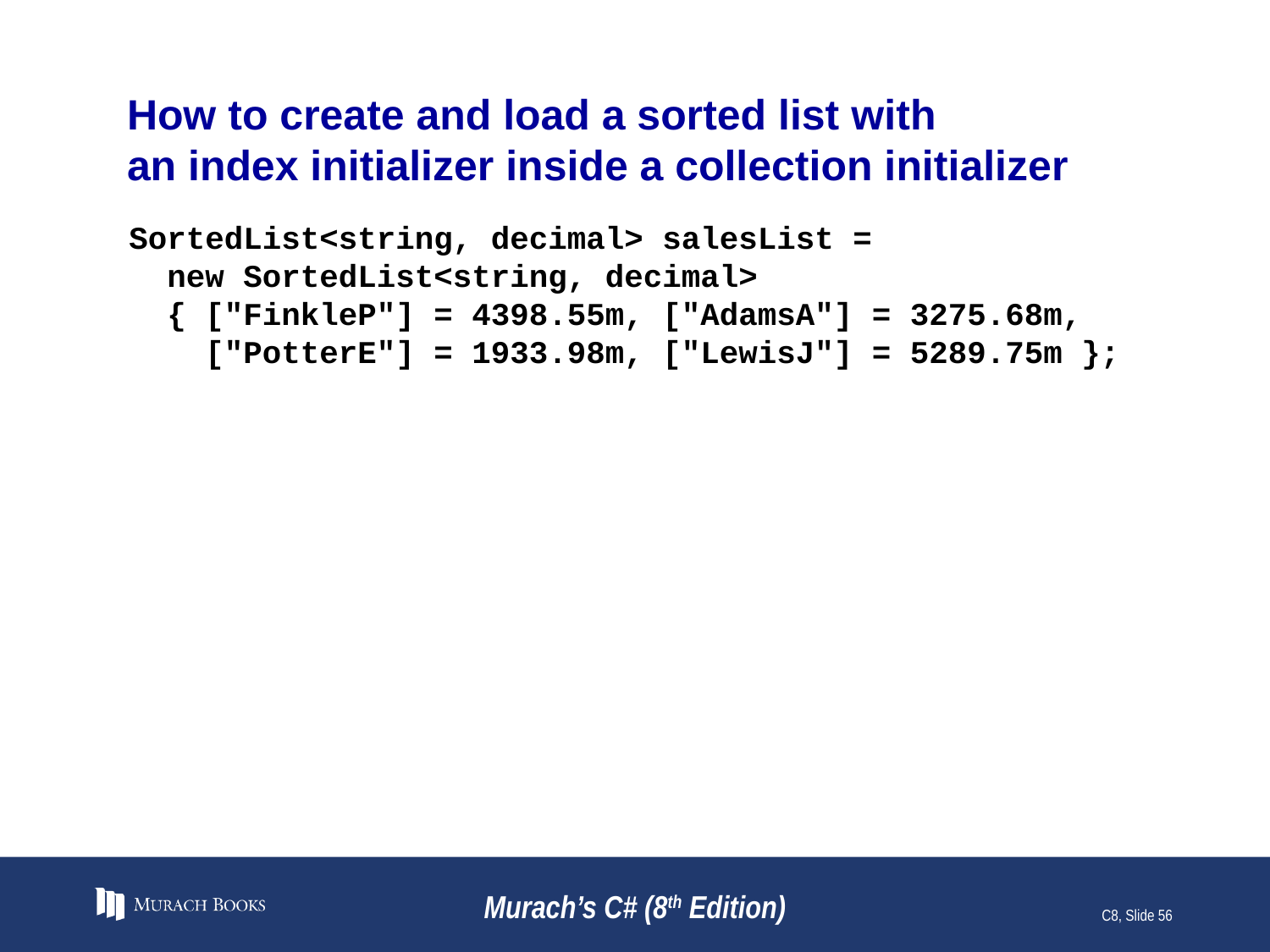

# How to create and load a sorted list with an index initializer inside a collection initializer
SortedList<string, decimal> salesList =
  new SortedList<string, decimal>
  { ["FinkleP"] = 4398.55m, ["AdamsA"] = 3275.68m,
    ["PotterE"] = 1933.98m, ["LewisJ"] = 5289.75m };

Murach’s C# (8th Edition)

C8, Slide 56